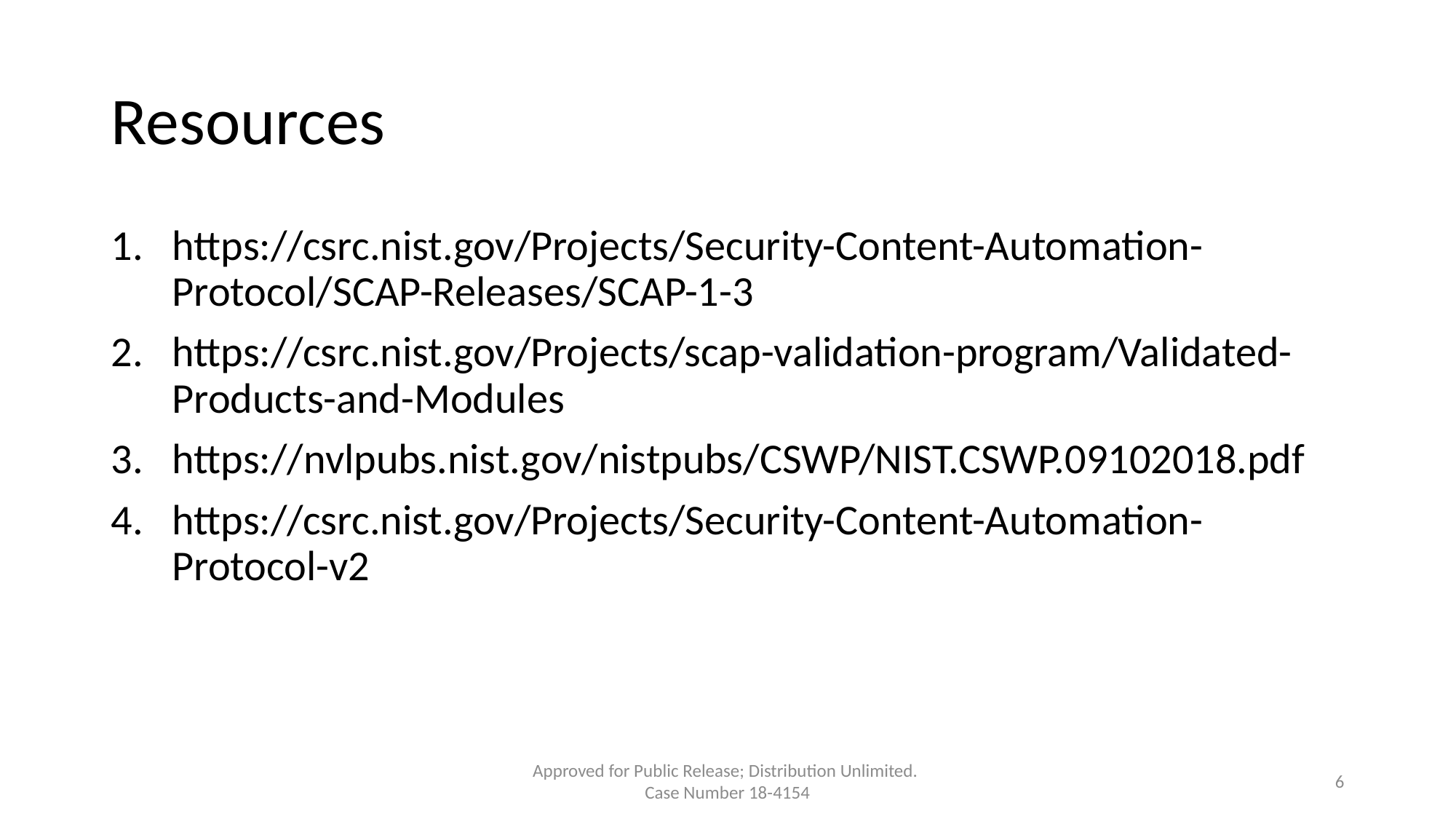

# Resources
https://csrc.nist.gov/Projects/Security-Content-Automation-Protocol/SCAP-Releases/SCAP-1-3
https://csrc.nist.gov/Projects/scap-validation-program/Validated-Products-and-Modules
https://nvlpubs.nist.gov/nistpubs/CSWP/NIST.CSWP.09102018.pdf
https://csrc.nist.gov/Projects/Security-Content-Automation-Protocol-v2
Approved for Public Release; Distribution Unlimited.
Case Number 18-4154
6